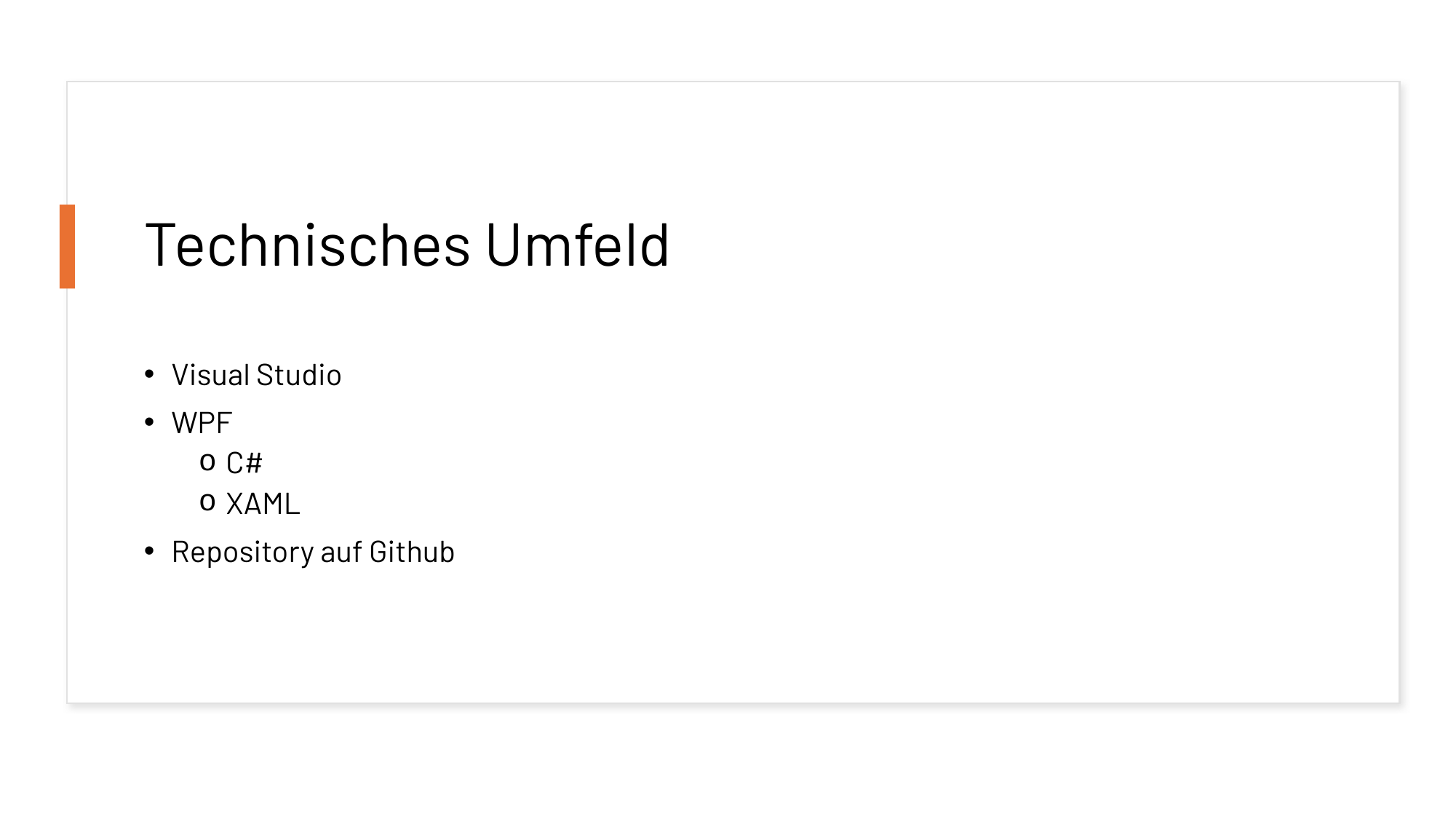

# Technisches Umfeld

Visual Studio
WPF
C#
XAML
Repository auf Github
13